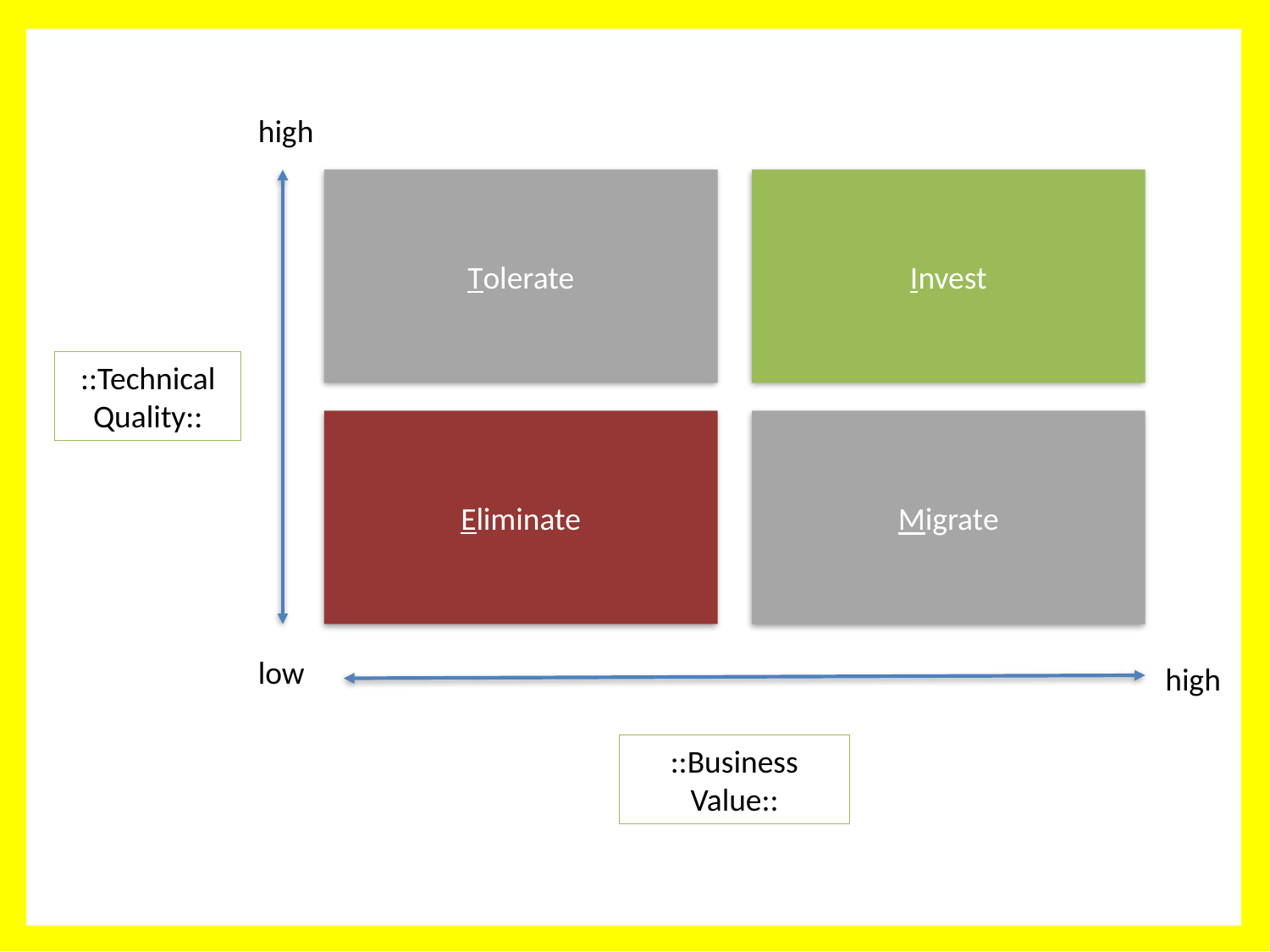

high
Tolerate
Invest
::Technical Quality::
Eliminate
Migrate
low
high
::Business Value::